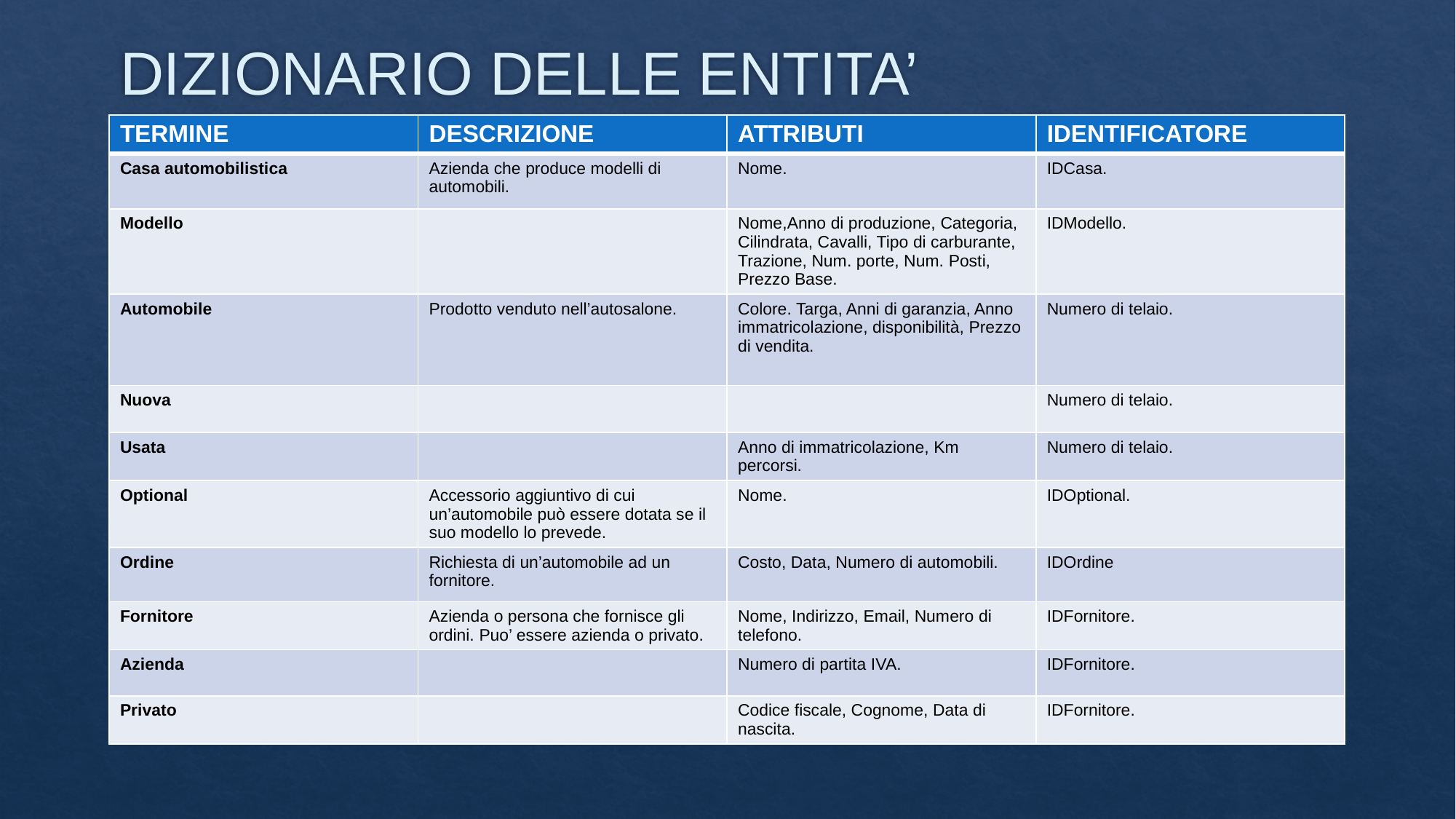

# DIZIONARIO DELLE ENTITA’
| TERMINE | DESCRIZIONE | ATTRIBUTI | IDENTIFICATORE |
| --- | --- | --- | --- |
| Casa automobilistica | Azienda che produce modelli di automobili. | Nome. | IDCasa. |
| Modello |  | Nome,Anno di produzione, Categoria, Cilindrata, Cavalli, Tipo di carburante, Trazione, Num. porte, Num. Posti, Prezzo Base. | IDModello. |
| Automobile | Prodotto venduto nell’autosalone. | Colore. Targa, Anni di garanzia, Anno immatricolazione, disponibilità, Prezzo di vendita. | Numero di telaio. |
| Nuova |  |  | Numero di telaio. |
| Usata |  | Anno di immatricolazione, Km percorsi. | Numero di telaio. |
| Optional | Accessorio aggiuntivo di cui un’automobile può essere dotata se il suo modello lo prevede. | Nome. | IDOptional. |
| Ordine | Richiesta di un’automobile ad un fornitore. | Costo, Data, Numero di automobili. | IDOrdine |
| Fornitore | Azienda o persona che fornisce gli ordini. Puo’ essere azienda o privato. | Nome, Indirizzo, Email, Numero di telefono. | IDFornitore. |
| Azienda |  | Numero di partita IVA. | IDFornitore. |
| Privato |  | Codice fiscale, Cognome, Data di nascita. | IDFornitore. |